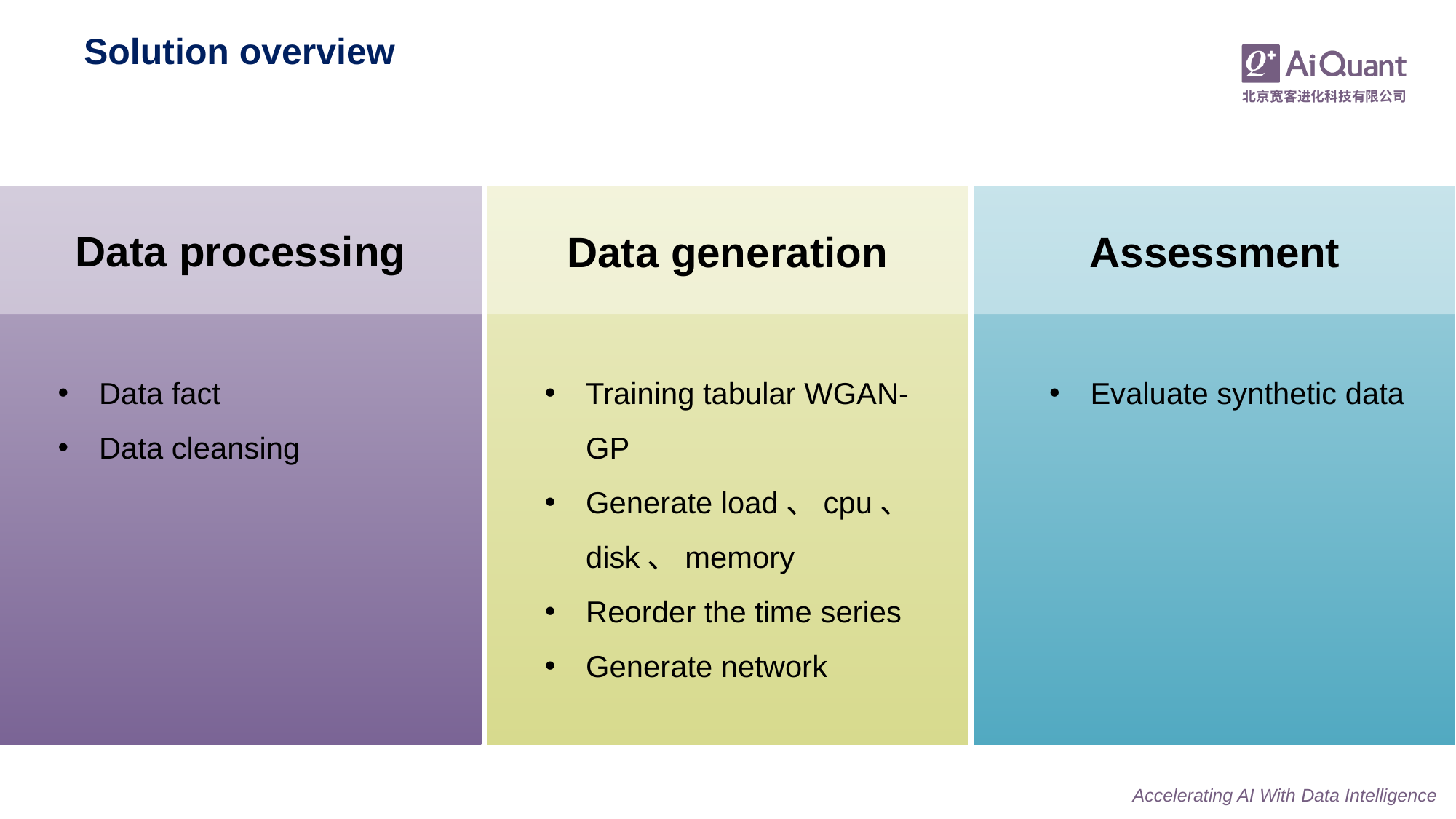

Solution overview

Data processing
Data generation
Assessment
Data fact
Data cleansing

Training tabular WGAN-GP
Generate load、cpu、disk、memory
Reorder the time series
Generate network
Evaluate synthetic data